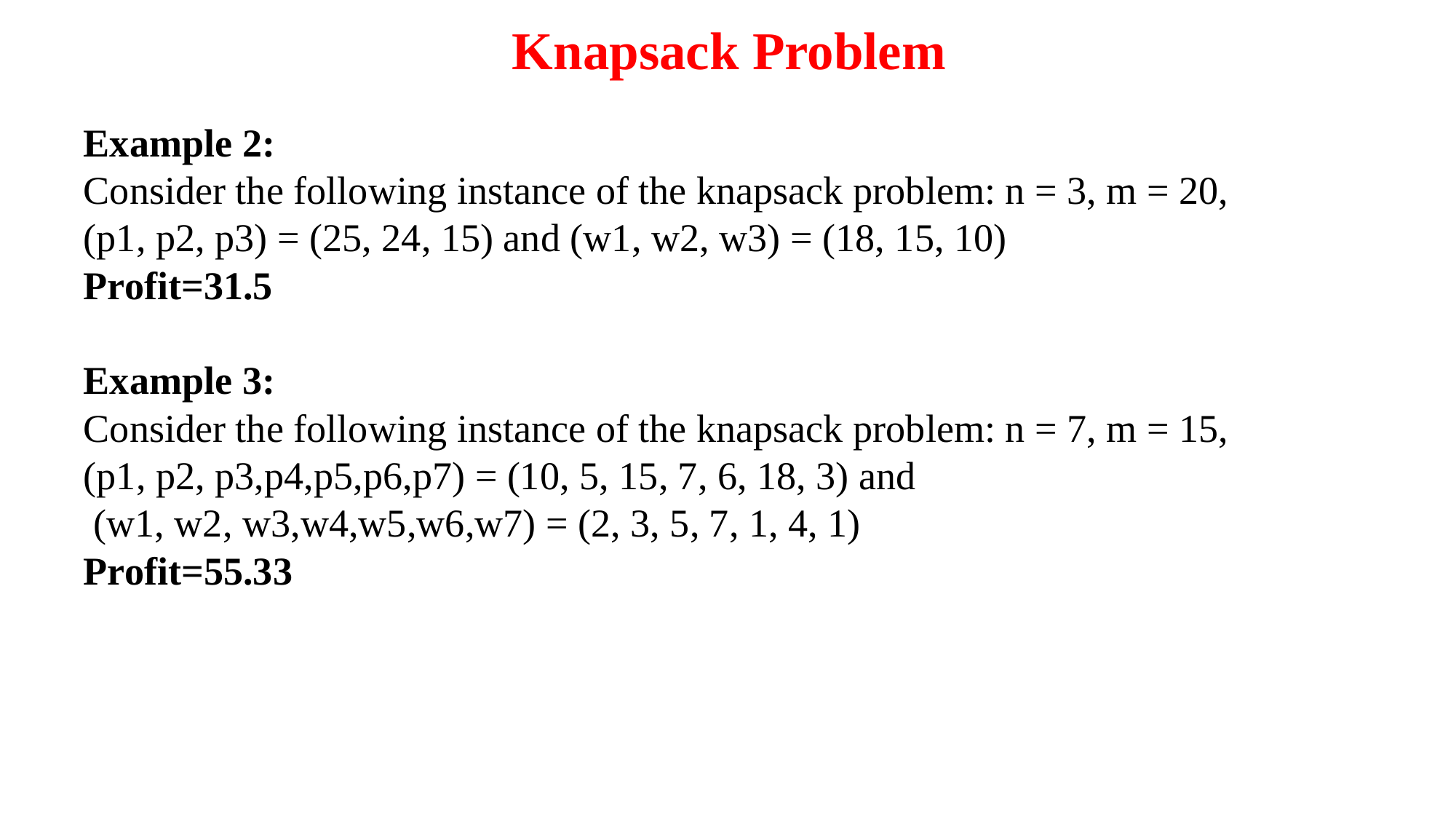

# Knapsack Problem
Example 2:
Consider the following instance of the knapsack problem: n = 3, m = 20,
(p1, p2, p3) = (25, 24, 15) and (w1, w2, w3) = (18, 15, 10)
Profit=31.5

Example 3:
Consider the following instance of the knapsack problem: n = 7, m = 15,
(p1, p2, p3,p4,p5,p6,p7) = (10, 5, 15, 7, 6, 18, 3) and
 (w1, w2, w3,w4,w5,w6,w7) = (2, 3, 5, 7, 1, 4, 1)
Profit=55.33